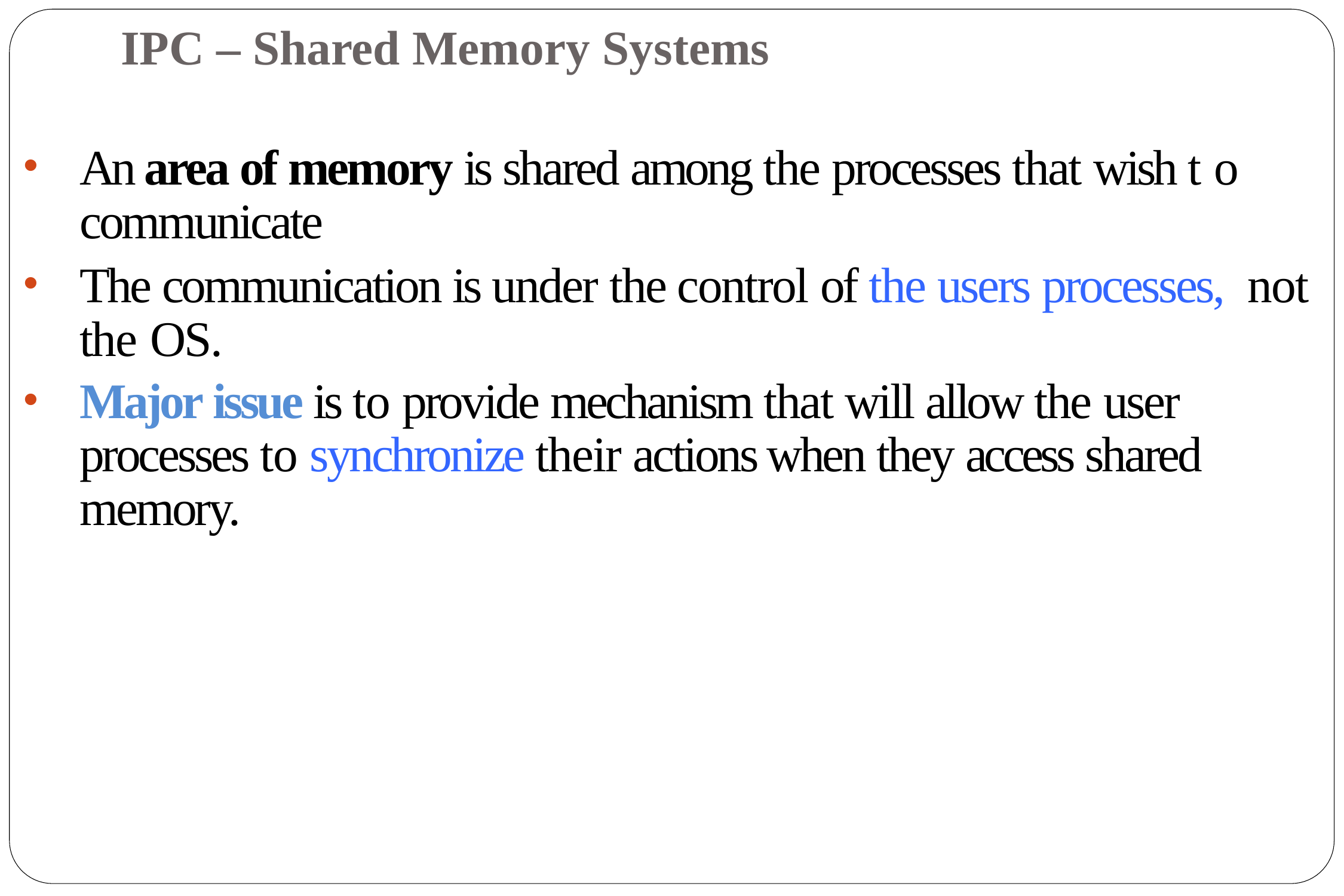

# IPC – Shared Memory Systems
An area of memory is shared among the processes that wish t o  communicate
The communication is under the control of the users processes,  not the OS.
Major issue is to provide mechanism that will allow the user  processes to synchronize their actions when they access shared  memory.
36